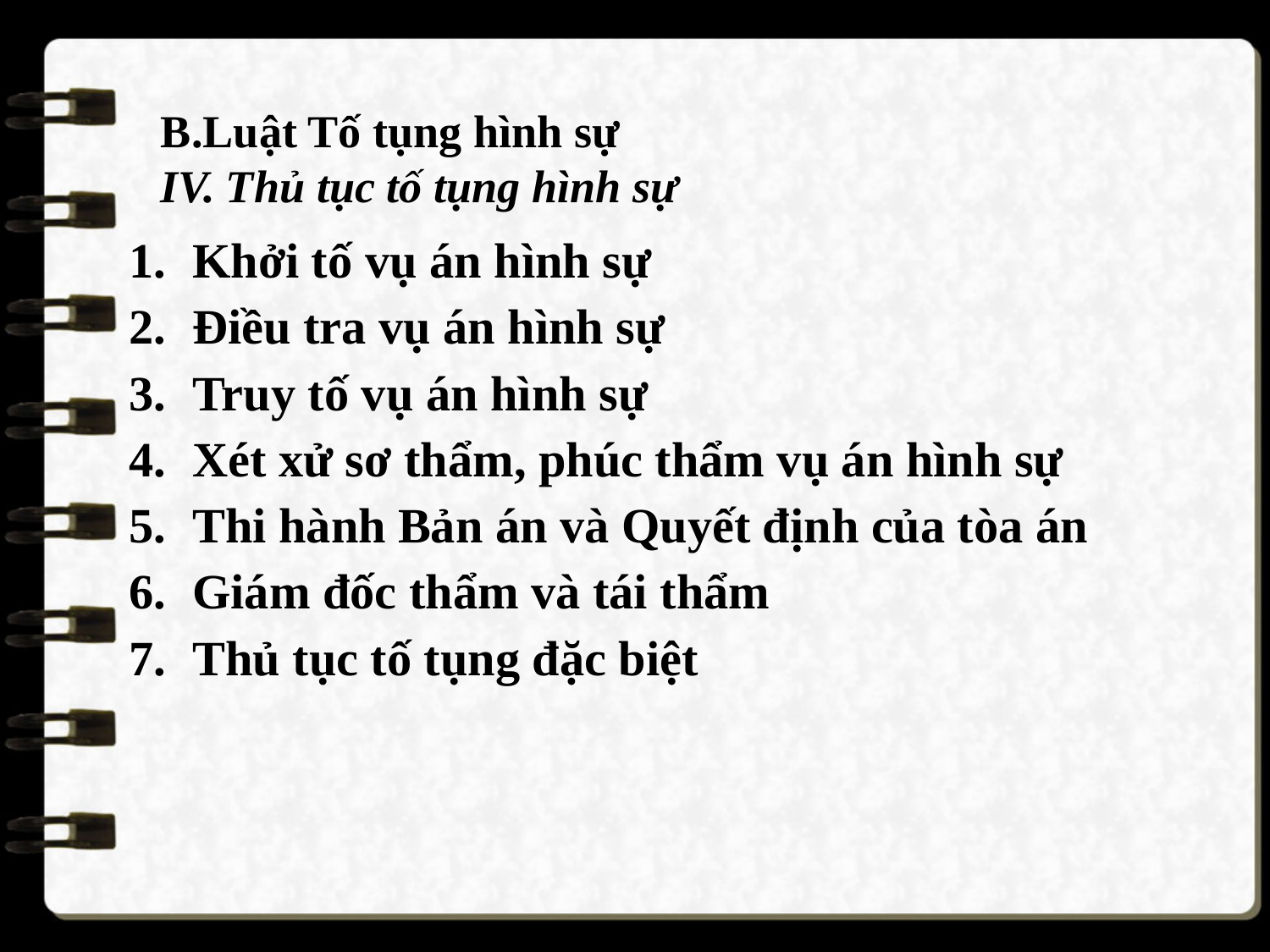

B.Luật Tố tụng hình sự
IV. Thủ tục tố tụng hình sự

Khởi tố vụ án hình sự
Điều tra vụ án hình sự
Truy tố vụ án hình sự
Xét xử sơ thẩm, phúc thẩm vụ án hình sự
Thi hành Bản án và Quyết định của tòa án
Giám đốc thẩm và tái thẩm
Thủ tục tố tụng đặc biệt